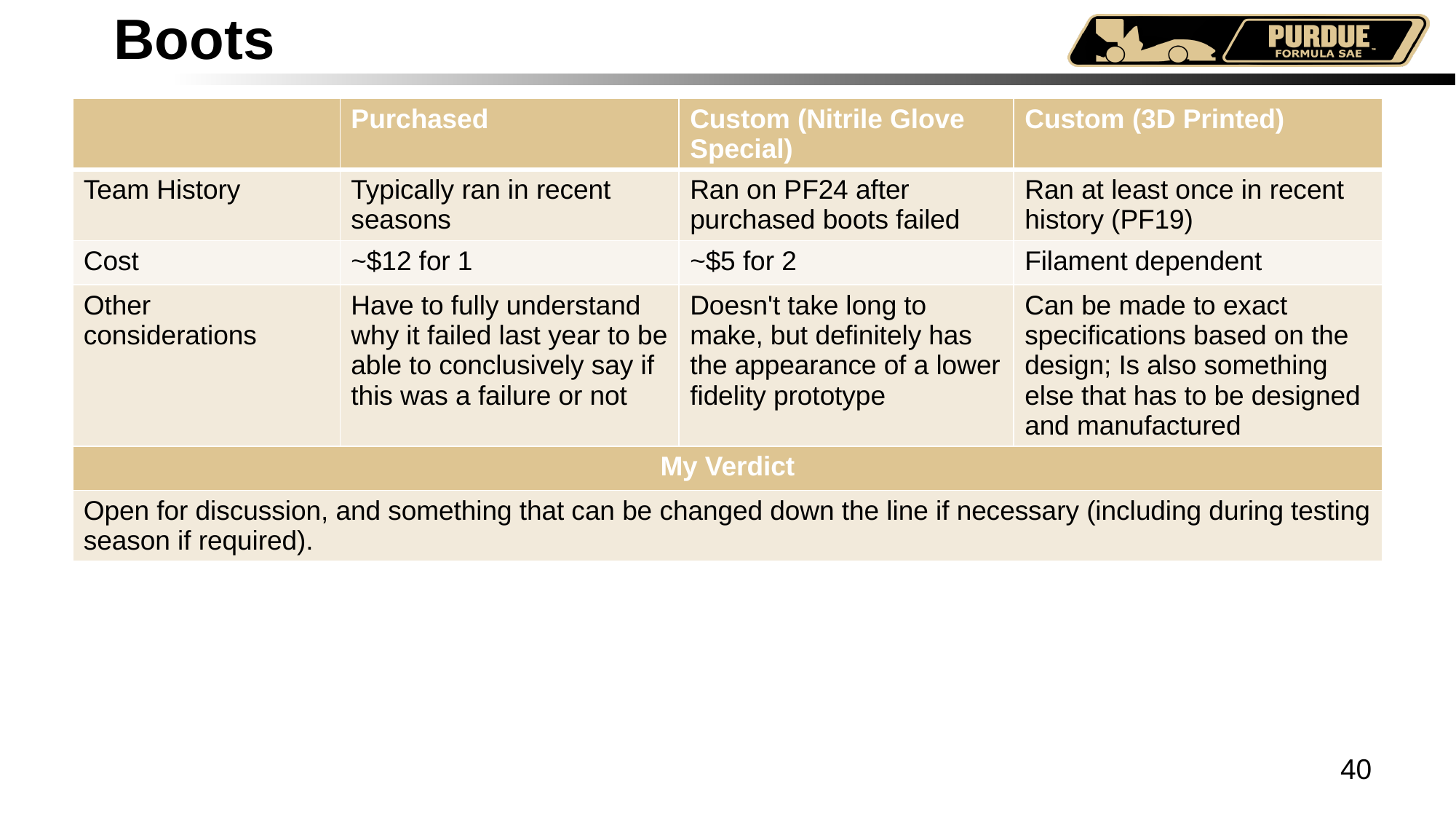

# Boots
|  | Purchased | Custom (Nitrile Glove Special) | Custom (3D Printed) |
| --- | --- | --- | --- |
| Team History | Typically ran in recent seasons | Ran on PF24 after purchased boots failed | Ran at least once in recent history (PF19) |
| Cost | ~$12 for 1 | ~$5 for 2 | Filament dependent |
| Other considerations | Have to fully understand why it failed last year to be able to conclusively say if this was a failure or not | Doesn't take long to make, but definitely has the appearance of a lower fidelity prototype | Can be made to exact specifications based on the design; Is also something else that has to be designed and manufactured |
| My Verdict |  |  |  |
| Open for discussion, and something that can be changed down the line if necessary (including during testing season if required). |  |  |  |
40